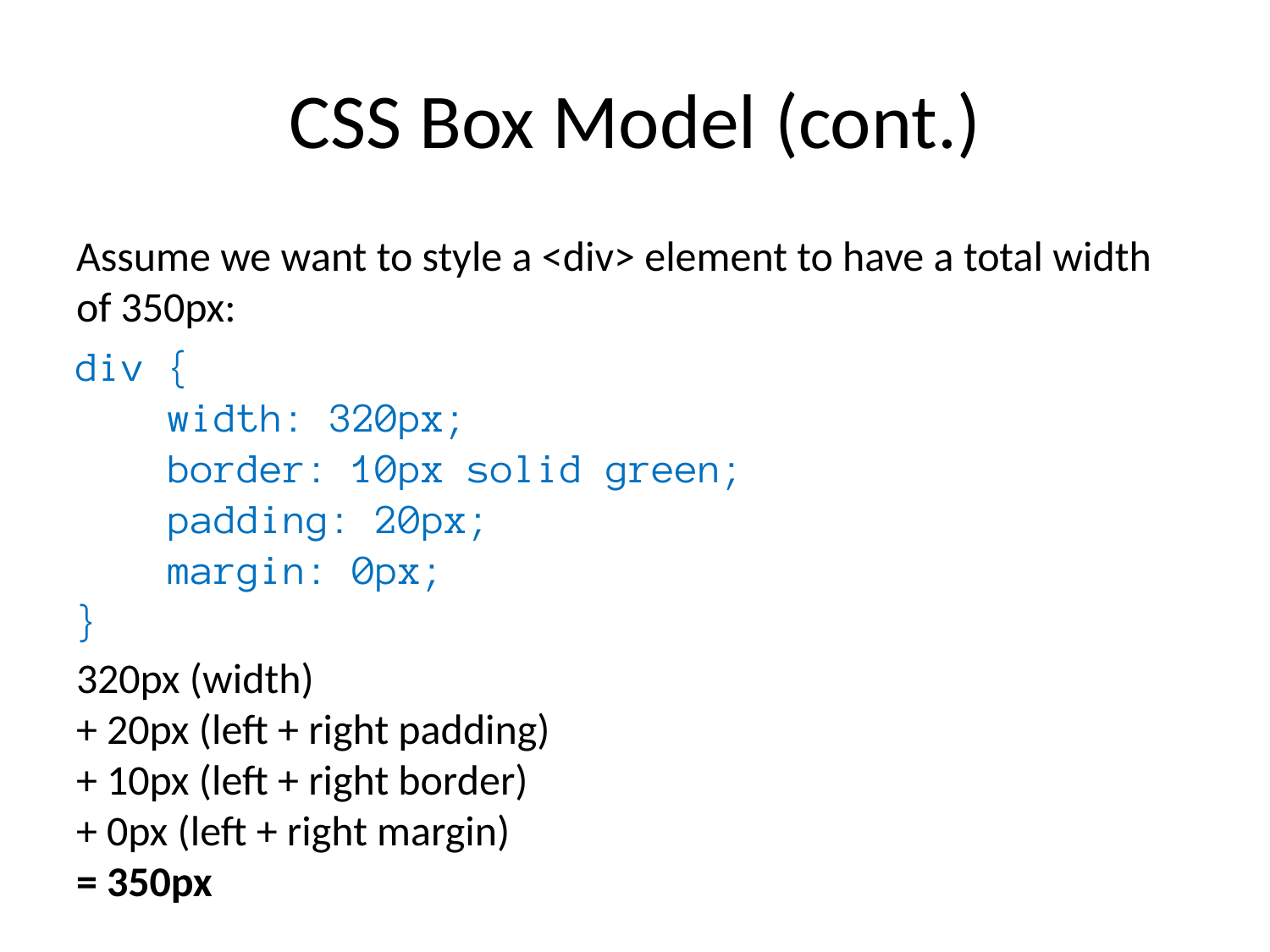

# CSS Box Model (cont.)
Assume we want to style a <div> element to have a total width of 350px:
div {
    width: 320px;
    border: 10px solid green;
    padding: 20px;
    margin: 0px;
}
320px (width)
+ 20px (left + right padding)
+ 10px (left + right border)
+ 0px (left + right margin)
= 350px